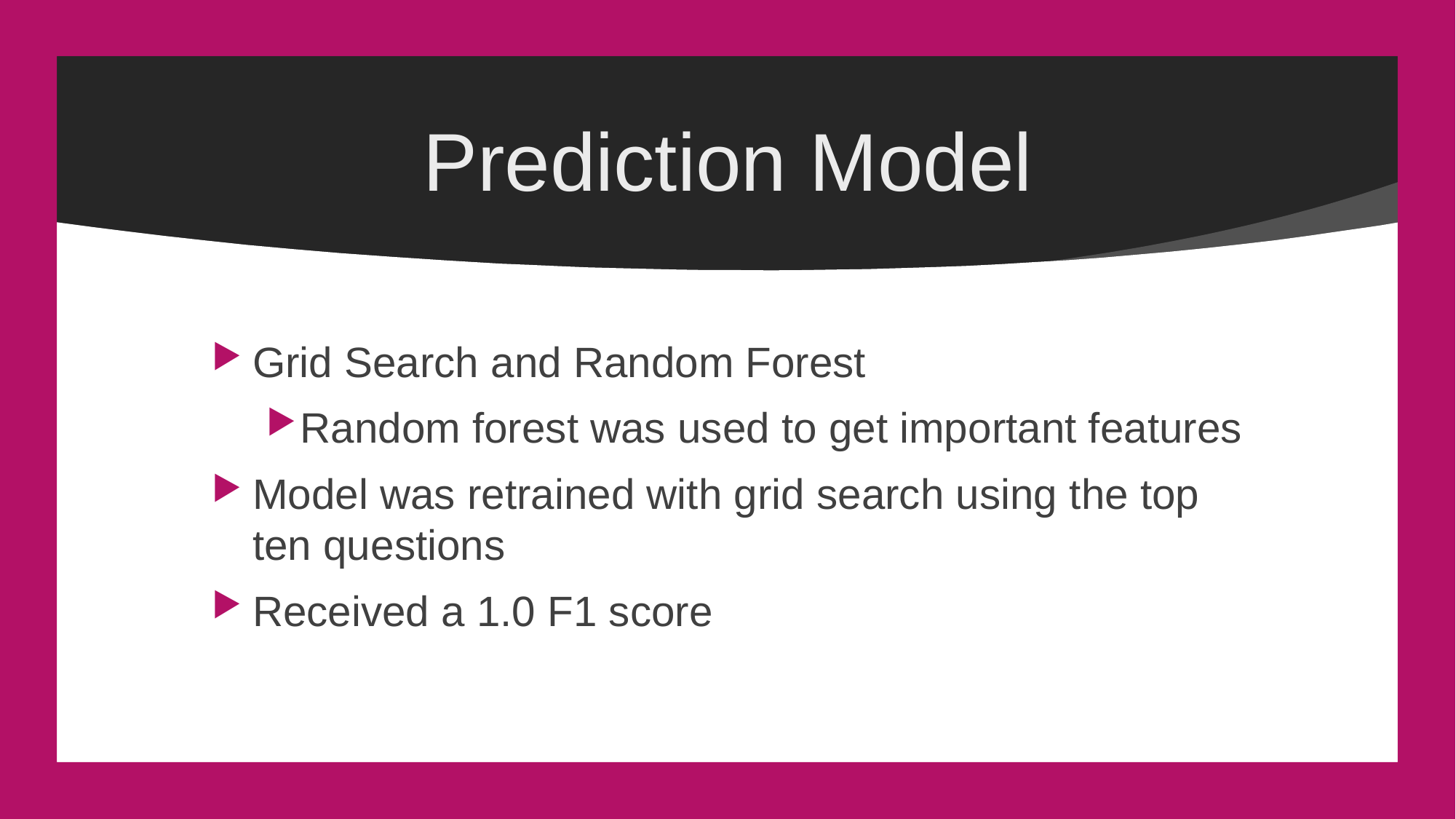

# Prediction Model

Grid Search and Random Forest
Random forest was used to get important features
Model was retrained with grid search using the top ten questions
Received a 1.0 F1 score